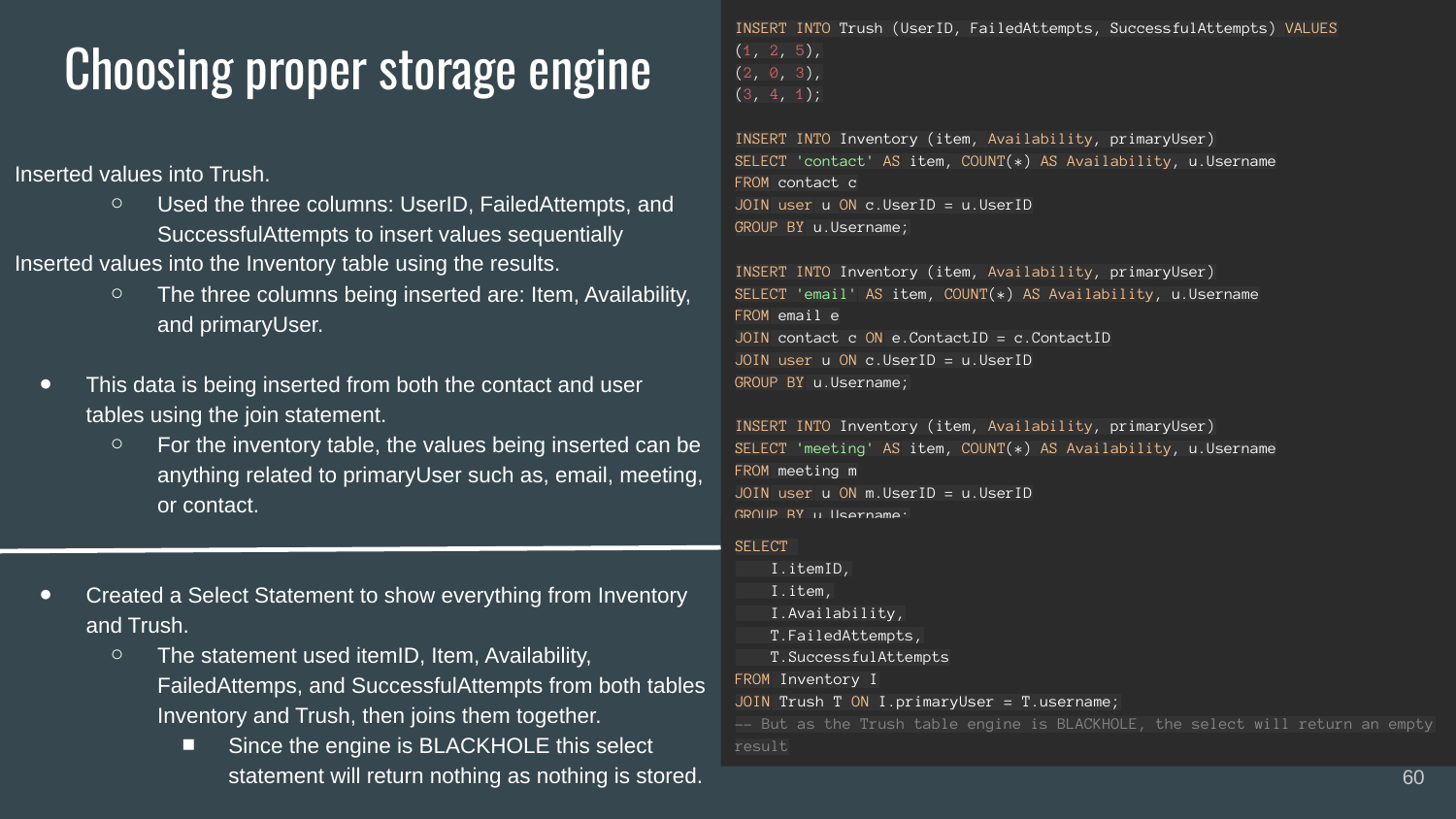

INSERT INTO Trush (UserID, FailedAttempts, SuccessfulAttempts) VALUES
(1, 2, 5),
(2, 0, 3),
(3, 4, 1);
INSERT INTO Inventory (item, Availability, primaryUser)
SELECT 'contact' AS item, COUNT(*) AS Availability, u.Username
FROM contact c
JOIN user u ON c.UserID = u.UserID
GROUP BY u.Username;
INSERT INTO Inventory (item, Availability, primaryUser)
SELECT 'email' AS item, COUNT(*) AS Availability, u.Username
FROM email e
JOIN contact c ON e.ContactID = c.ContactID
JOIN user u ON c.UserID = u.UserID
GROUP BY u.Username;
INSERT INTO Inventory (item, Availability, primaryUser)
SELECT 'meeting' AS item, COUNT(*) AS Availability, u.Username
FROM meeting m
JOIN user u ON m.UserID = u.UserID
GROUP BY u.Username;
# Choosing proper storage engine

Inserted values into Trush.
Used the three columns: UserID, FailedAttempts, and SuccessfulAttempts to insert values sequentially
Inserted values into the Inventory table using the results.
The three columns being inserted are: Item, Availability, and primaryUser.

This data is being inserted from both the contact and user tables using the join statement.
For the inventory table, the values being inserted can be anything related to primaryUser such as, email, meeting, or contact.

Created a Select Statement to show everything from Inventory and Trush.
The statement used itemID, Item, Availability, FailedAttemps, and SuccessfulAttempts from both tables Inventory and Trush, then joins them together.
Since the engine is BLACKHOLE this select statement will return nothing as nothing is stored.
SELECT
    I.itemID,
    I.item,
    I.Availability,
    T.FailedAttempts,
    T.SuccessfulAttempts
FROM Inventory I
JOIN Trush T ON I.primaryUser = T.username;
-- But as the Trush table engine is BLACKHOLE, the select will return an empty result
60